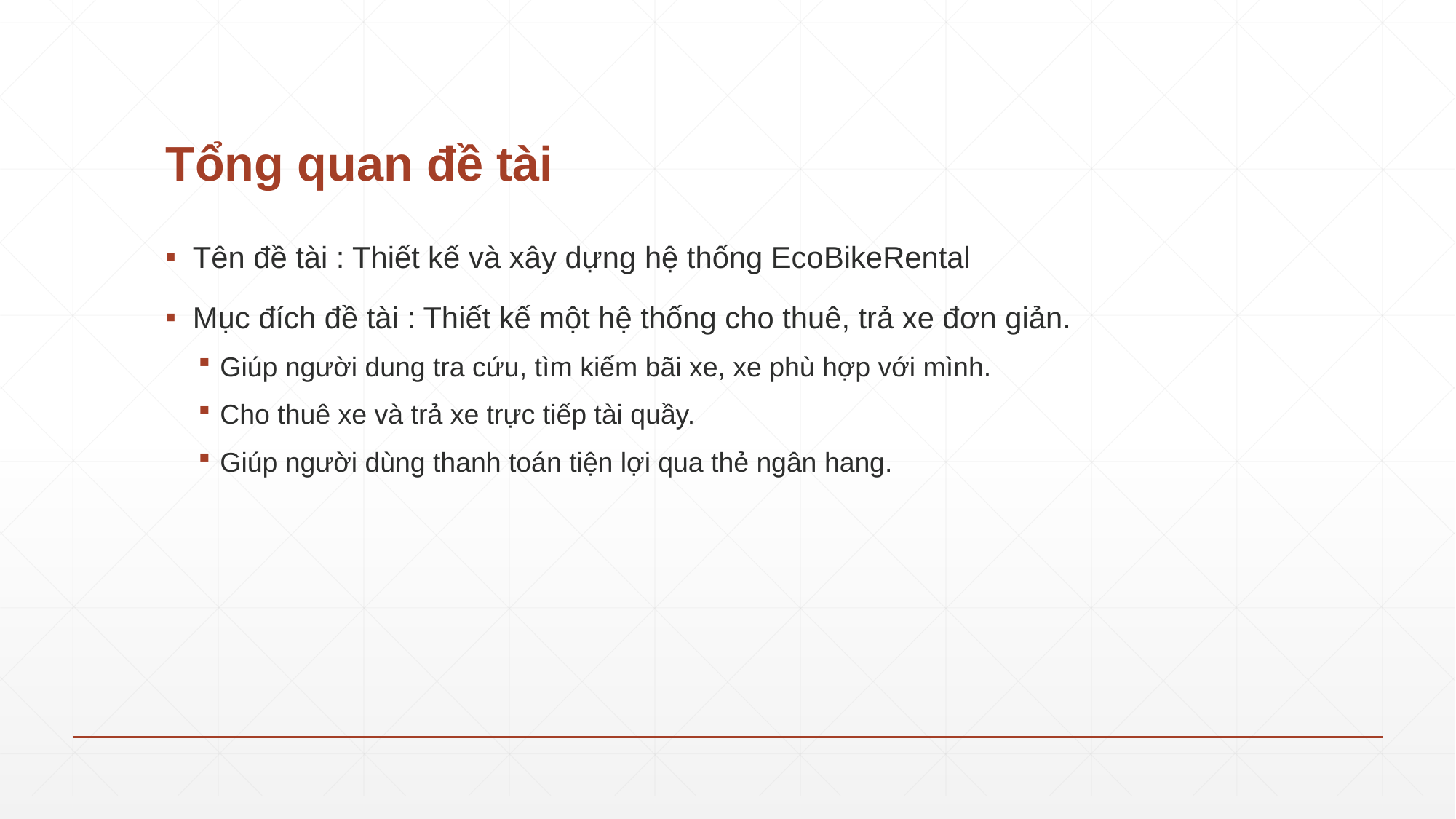

# Tổng quan đề tài
Tên đề tài : Thiết kế và xây dựng hệ thống EcoBikeRental
Mục đích đề tài : Thiết kế một hệ thống cho thuê, trả xe đơn giản.
Giúp người dung tra cứu, tìm kiếm bãi xe, xe phù hợp với mình.
Cho thuê xe và trả xe trực tiếp tài quầy.
Giúp người dùng thanh toán tiện lợi qua thẻ ngân hang.